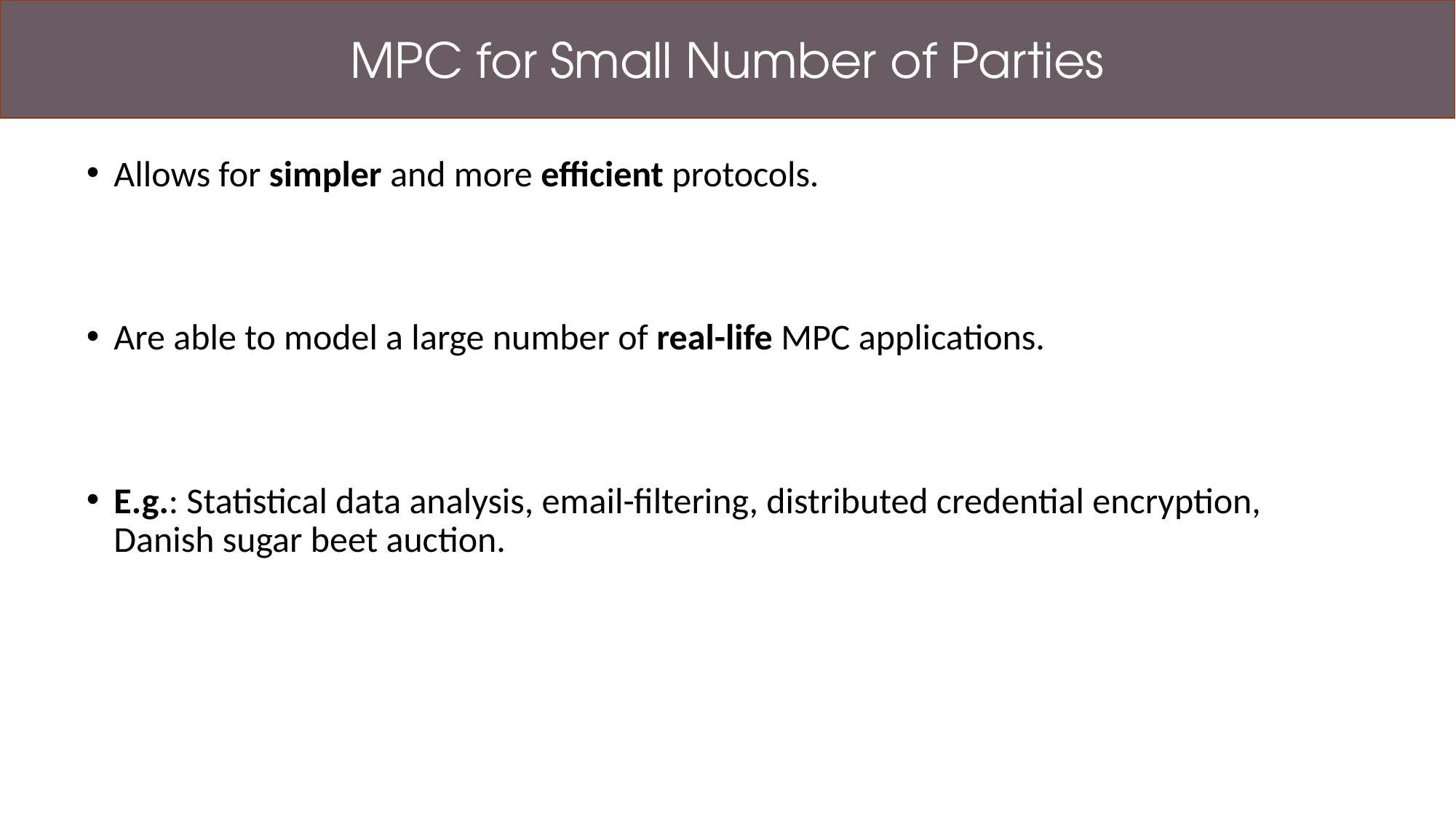

MPC for Small Number of Parties
Allows for simpler and more efficient protocols.

Are able to model a large number of real-life MPC applications.

E.g.: Statistical data analysis, email-filtering, distributed credential encryption, Danish sugar beet auction.